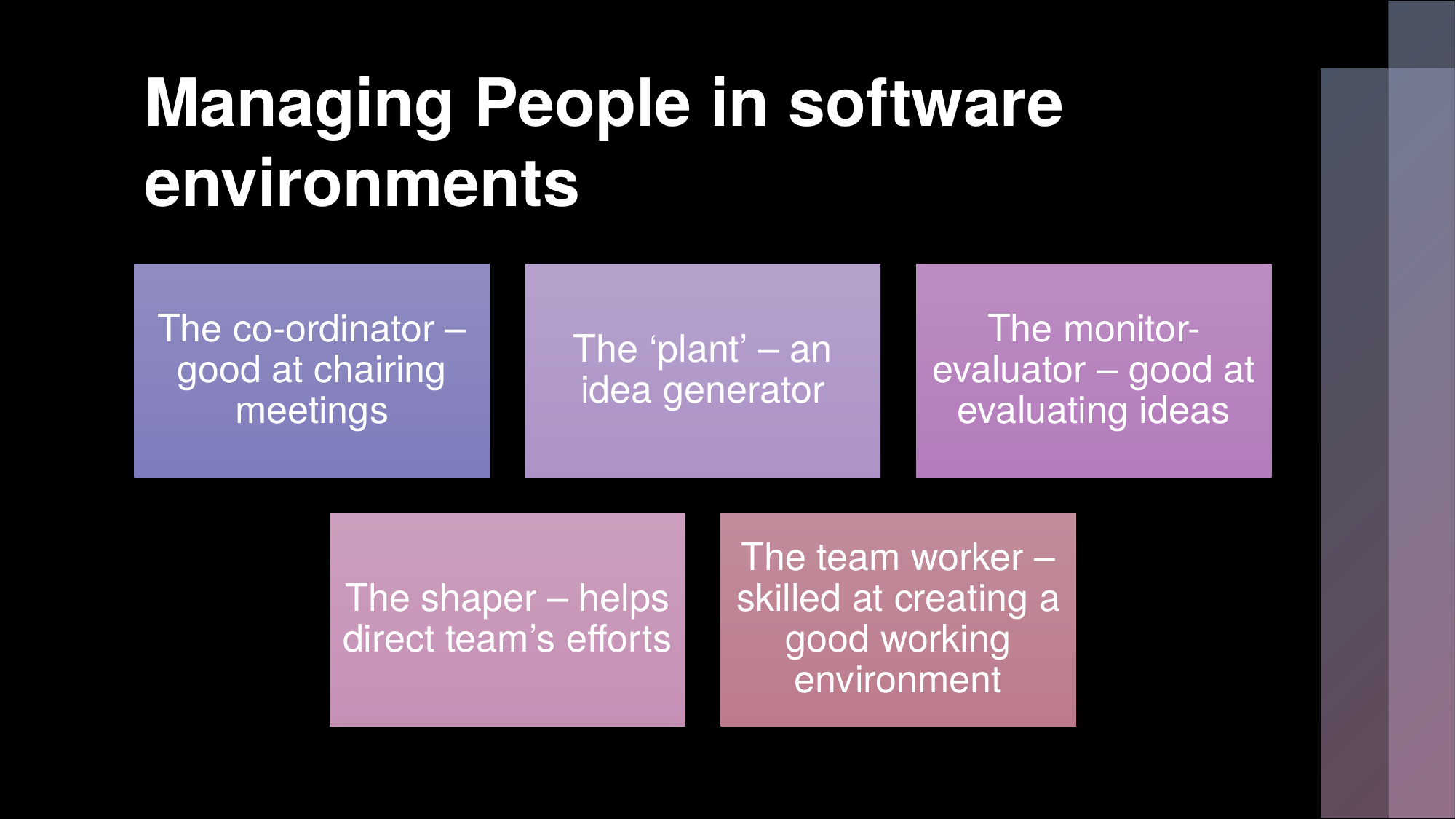

# Managing People in software environments

The co-ordinator – good at chairing meetings
The ‘plant’ – an idea generator
The monitor-evaluator – good at evaluating ideas
The shaper – helps direct team’s efforts
The team worker – skilled at creating a good working environment